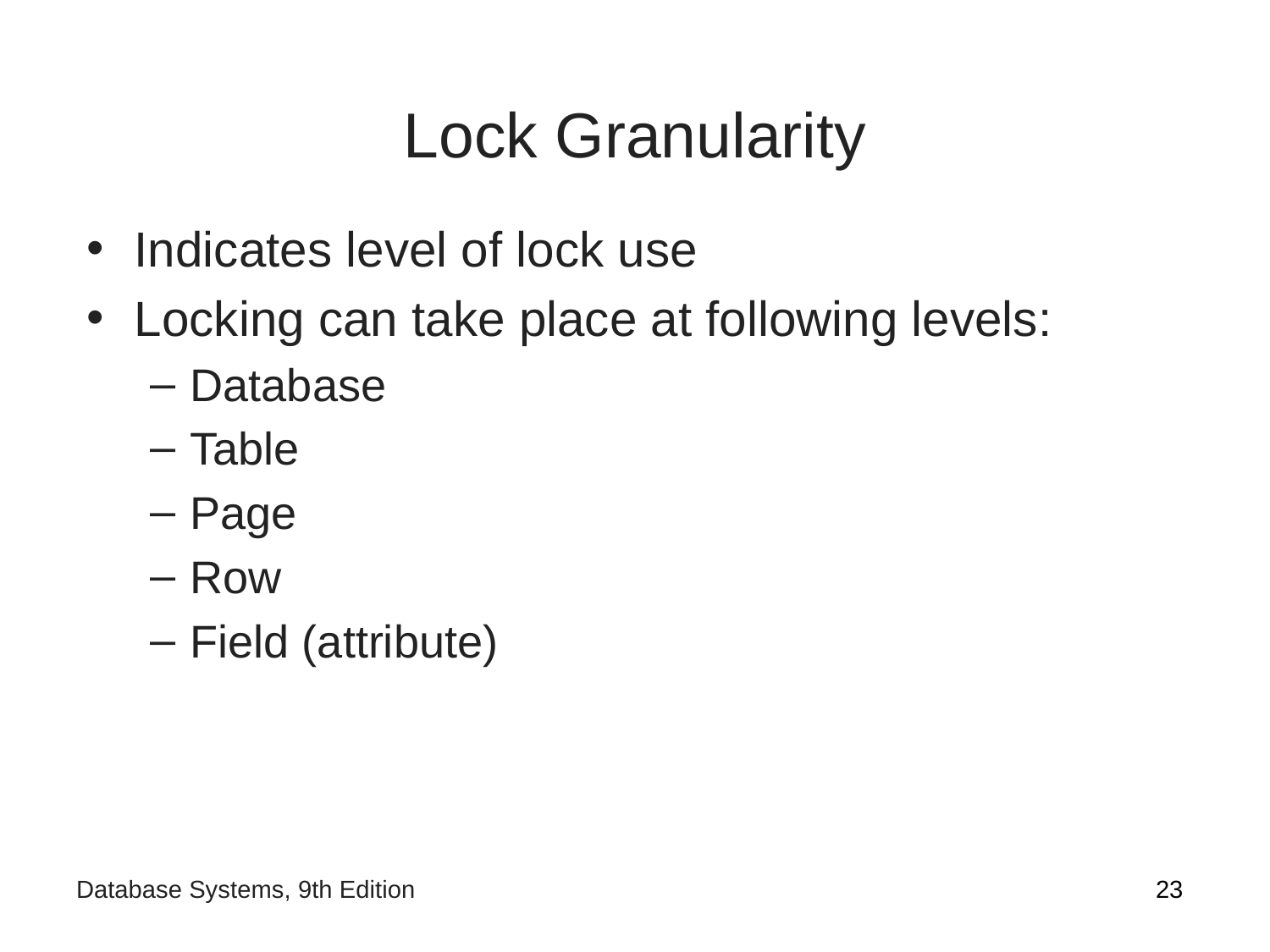

# Lock Granularity
Indicates level of lock use
Locking can take place at following levels:
Database
Table
Page
Row
Field (attribute)
23
Database Systems, 9th Edition